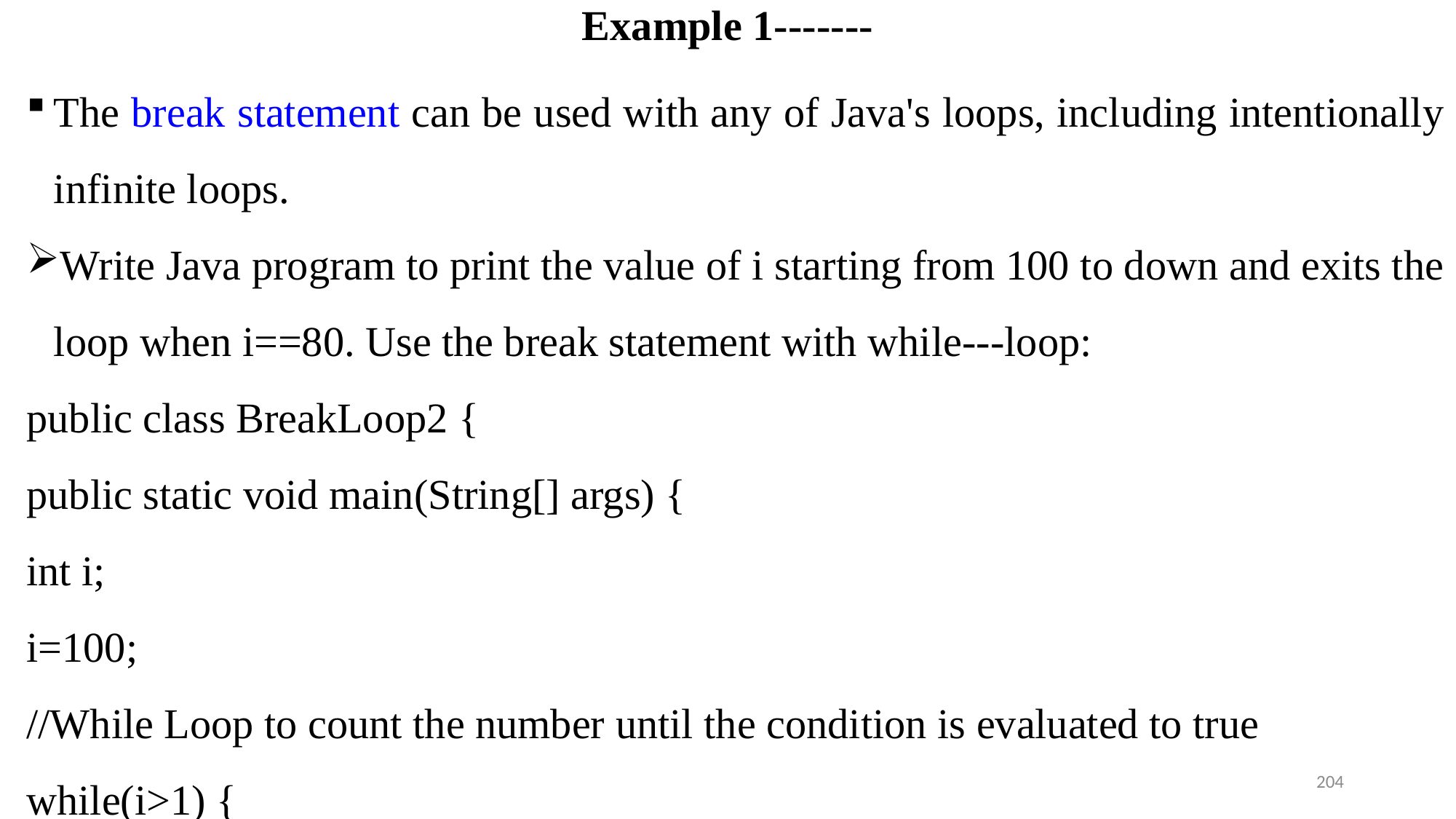

# Example 1-------
The break statement can be used with any of Java's loops, including intentionally infinite loops.
Write Java program to print the value of i starting from 100 to down and exits the loop when i==80. Use the break statement with while---loop:
public class BreakLoop2 {
public static void main(String[] args) {
int i;
i=100;
//While Loop to count the number until the condition is evaluated to true
while(i>1) {
204